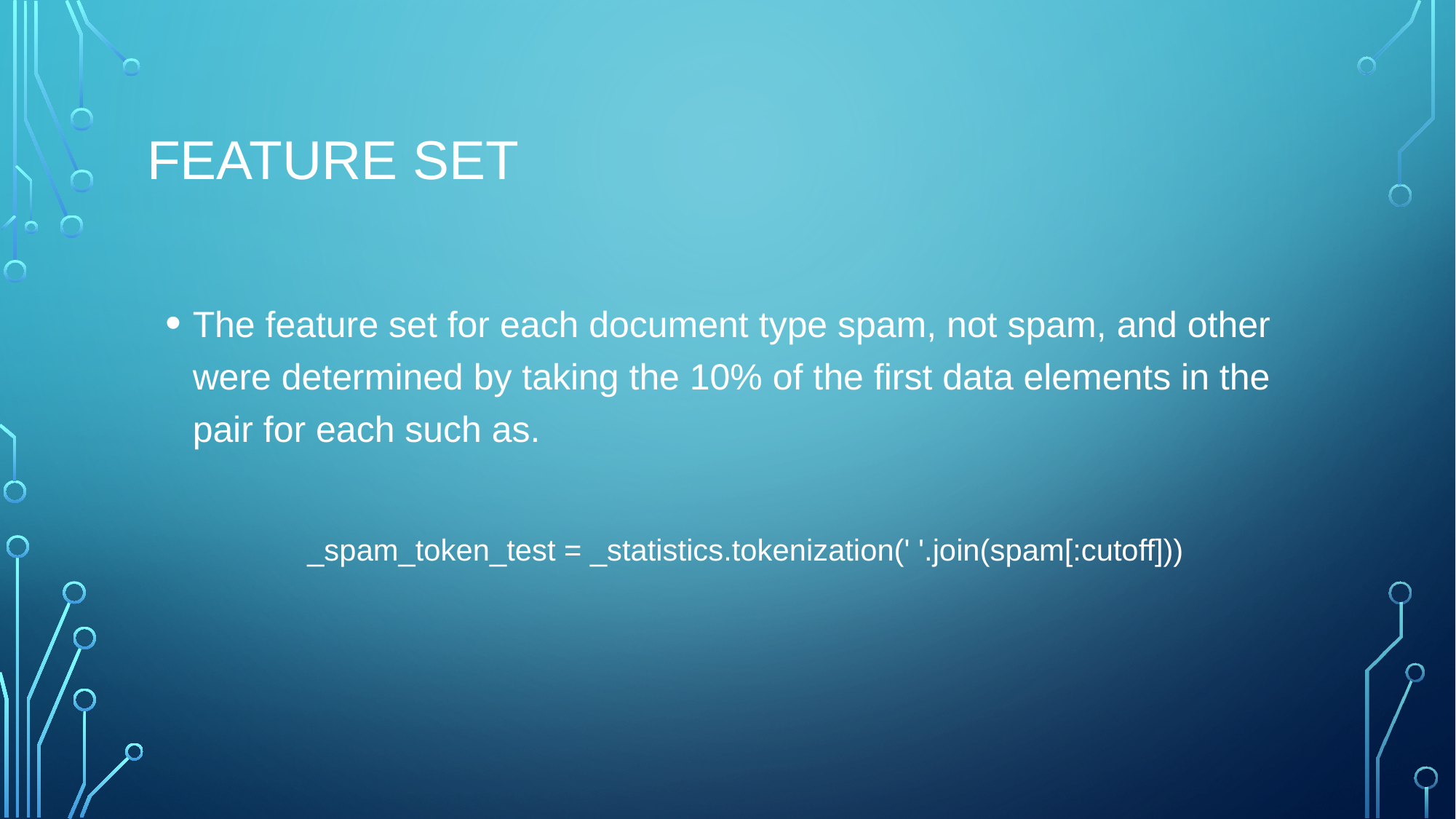

# Feature set
The feature set for each document type spam, not spam, and other were determined by taking the 10% of the first data elements in the pair for each such as.

_spam_token_test = _statistics.tokenization(' '.join(spam[:cutoff]))